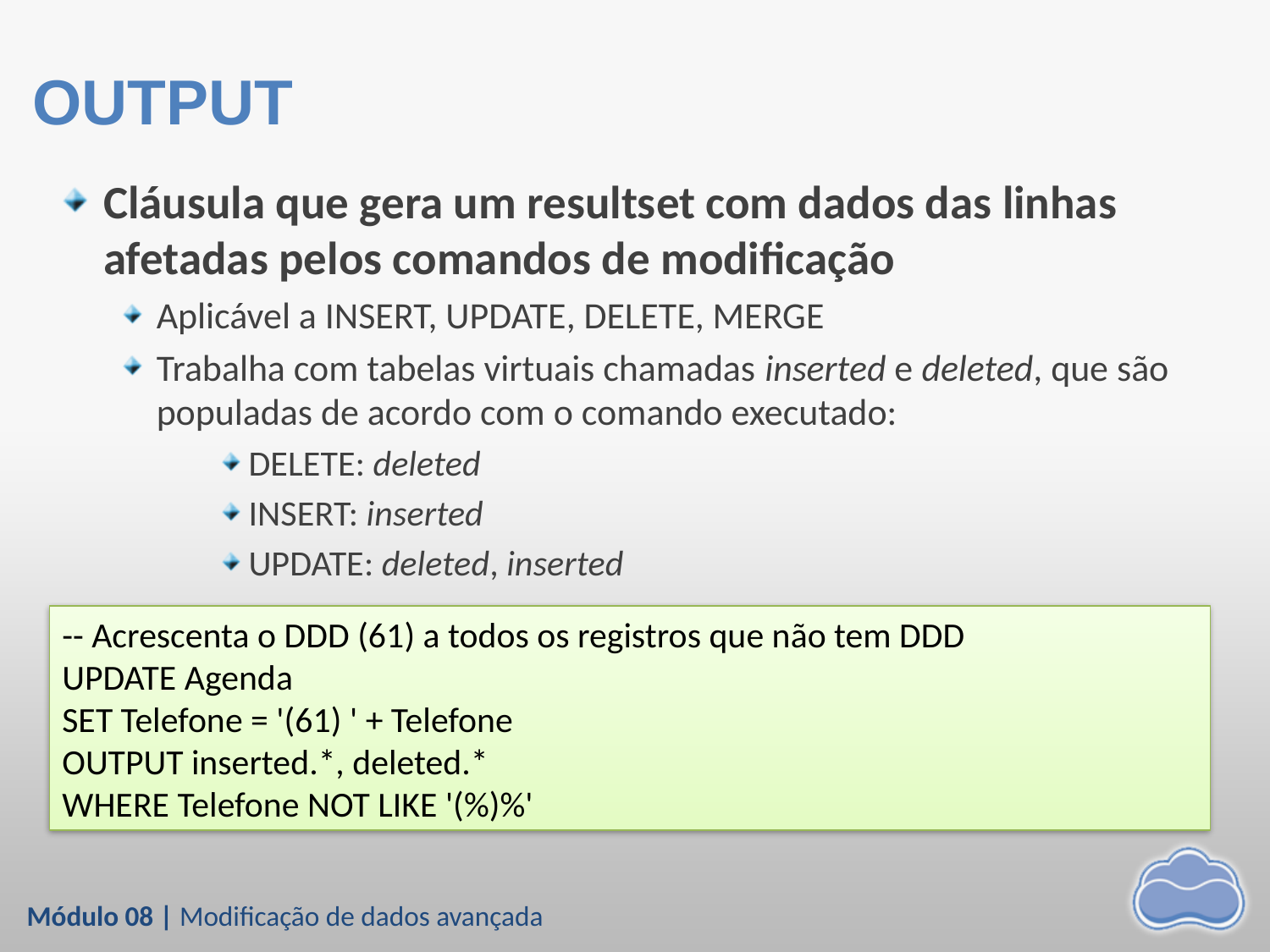

# OUTPUT
Cláusula que gera um resultset com dados das linhas afetadas pelos comandos de modificação
Aplicável a INSERT, UPDATE, DELETE, MERGE
Trabalha com tabelas virtuais chamadas inserted e deleted, que são populadas de acordo com o comando executado:
DELETE: deleted
INSERT: inserted
UPDATE: deleted, inserted

-- Acrescenta o DDD (61) a todos os registros que não tem DDD
UPDATE Agenda
SET Telefone = '(61) ' + Telefone
OUTPUT inserted.*, deleted.*
WHERE Telefone NOT LIKE '(%)%'